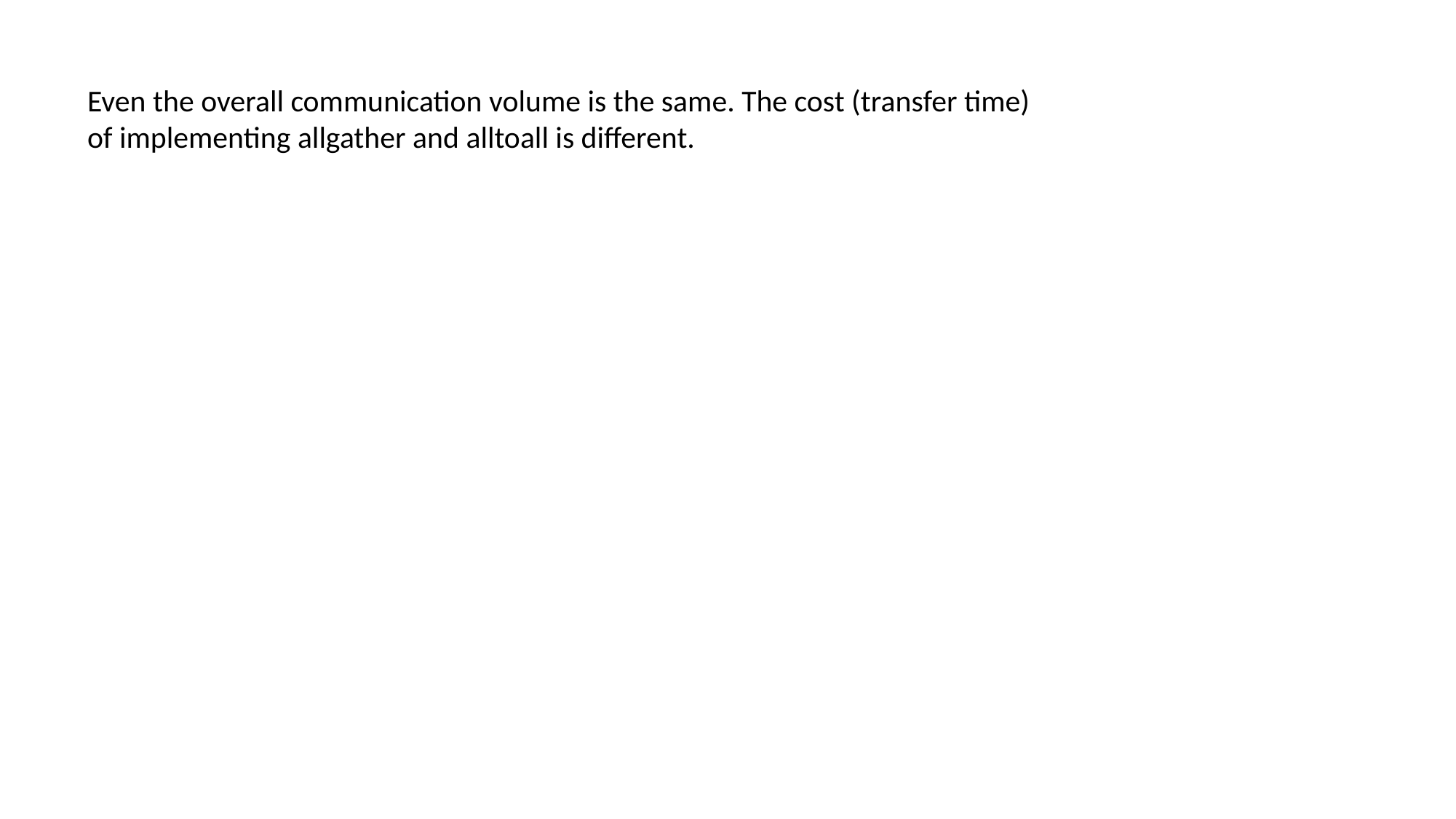

Even the overall communication volume is the same. The cost (transfer time) of implementing allgather and alltoall is different.